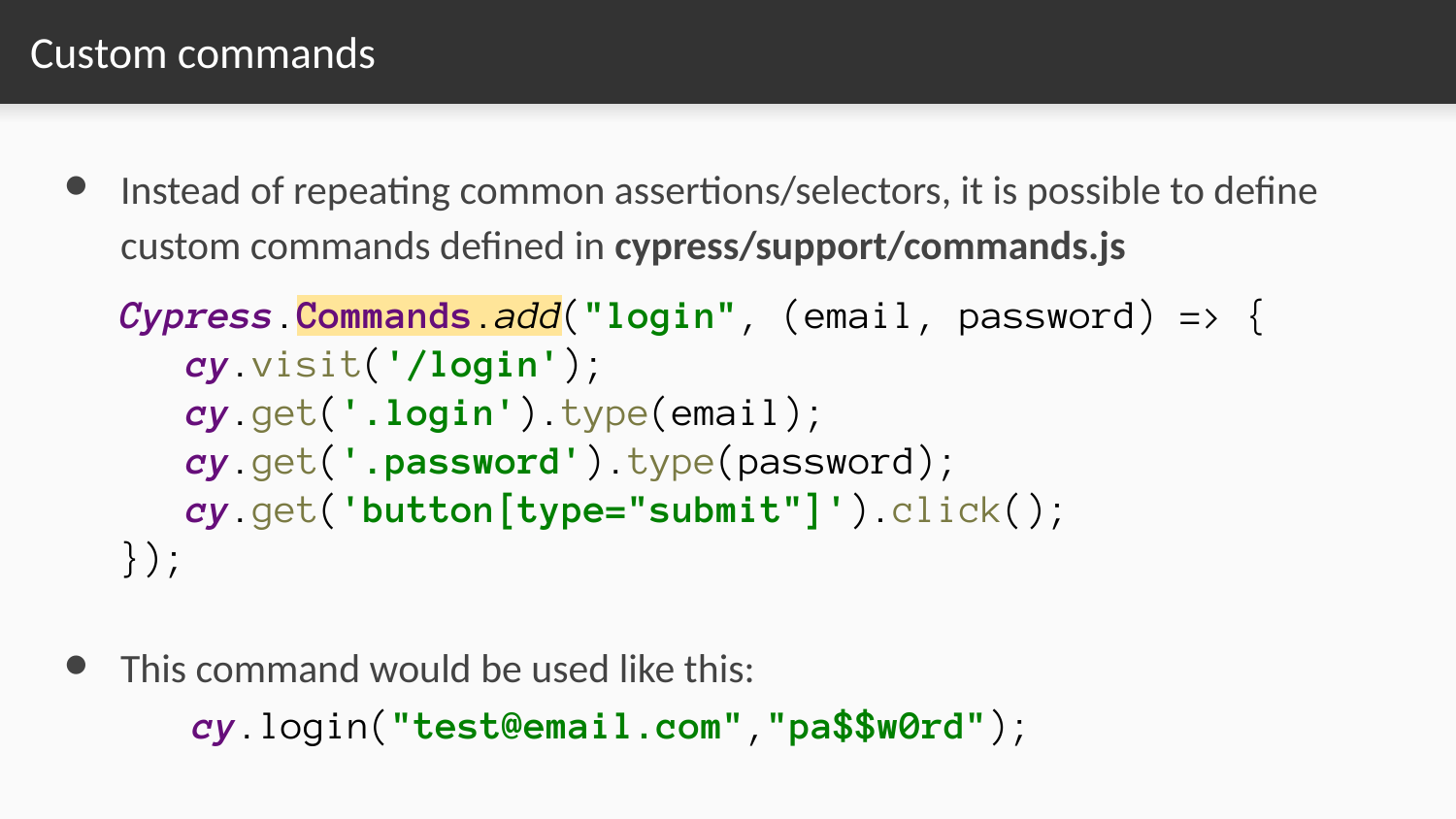

# Custom commands
Instead of repeating common assertions/selectors, it is possible to define custom commands defined in cypress/support/commands.js
Cypress.Commands.add("login", (email, password) => {
   cy.visit('/login');
   cy.get('.login').type(email);
   cy.get('.password').type(password);
   cy.get('button[type="submit"]').click();
});

This command would be used like this:
cy.login("test@email.com","pa$$w0rd");